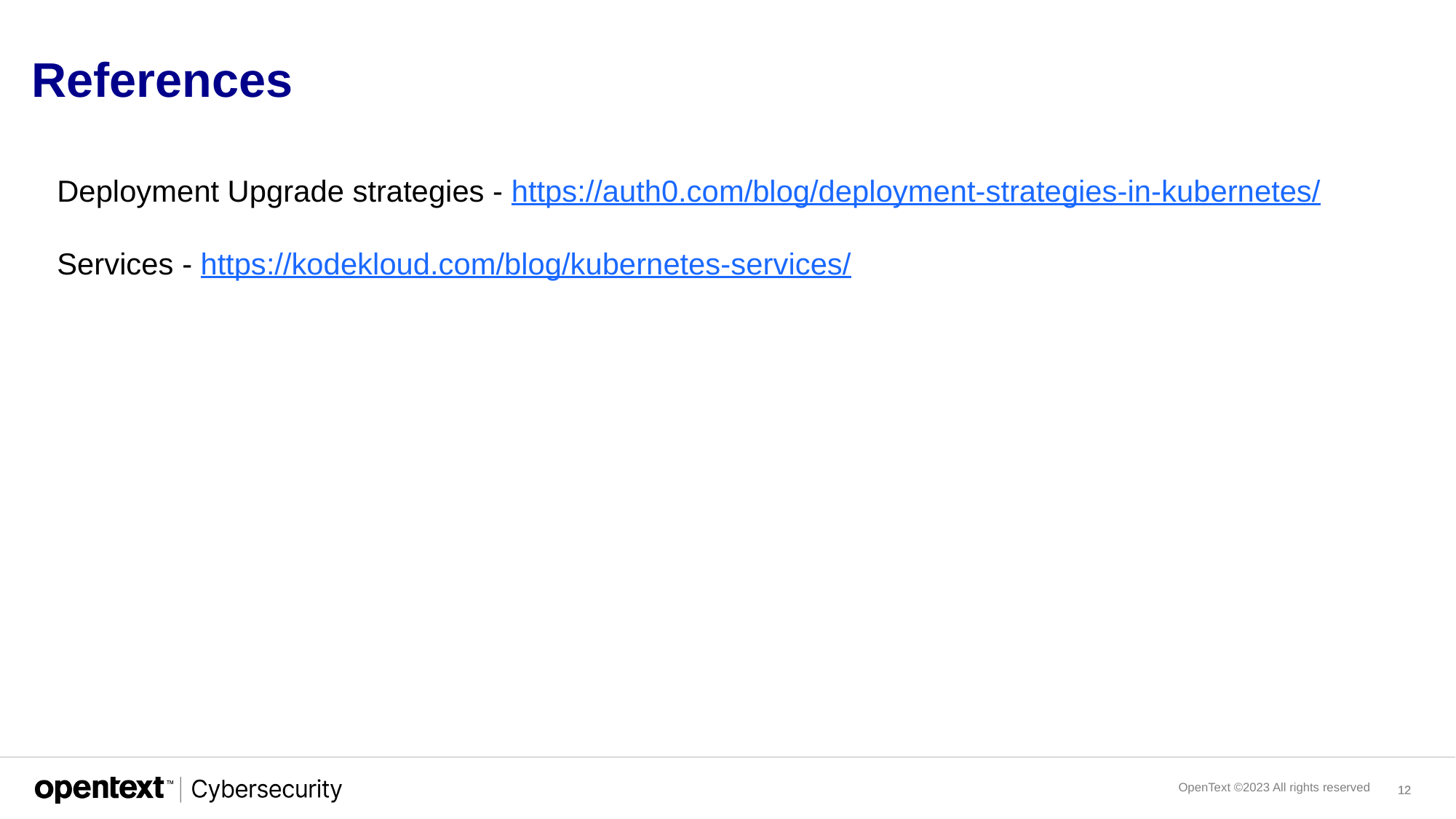

# References
Deployment Upgrade strategies - https://auth0.com/blog/deployment-strategies-in-kubernetes/

Services - https://kodekloud.com/blog/kubernetes-services/